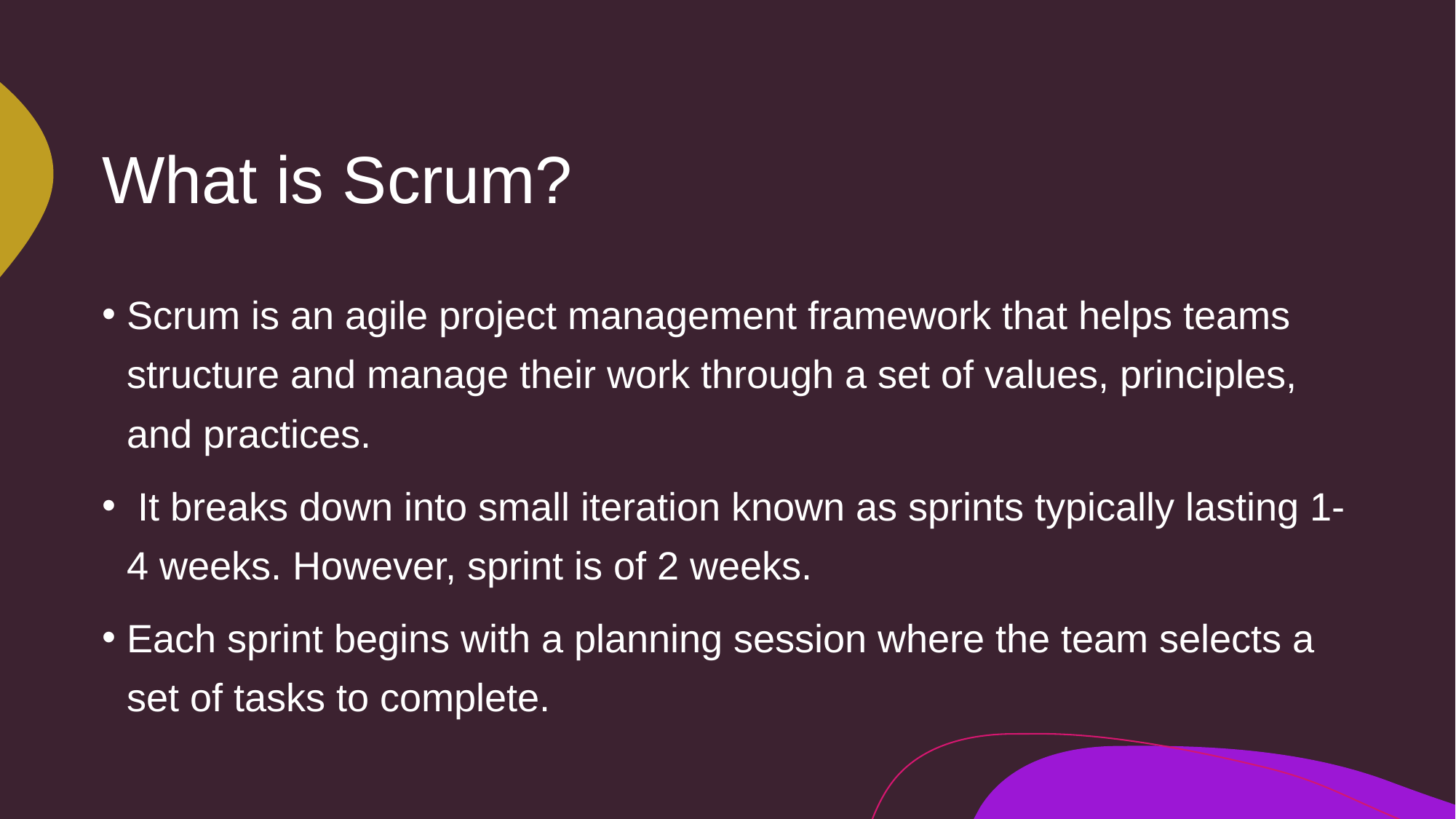

# What is Scrum?
Scrum is an agile project management framework that helps teams structure and manage their work through a set of values, principles, and practices.
 It breaks down into small iteration known as sprints typically lasting 1-4 weeks. However, sprint is of 2 weeks.
Each sprint begins with a planning session where the team selects a set of tasks to complete.